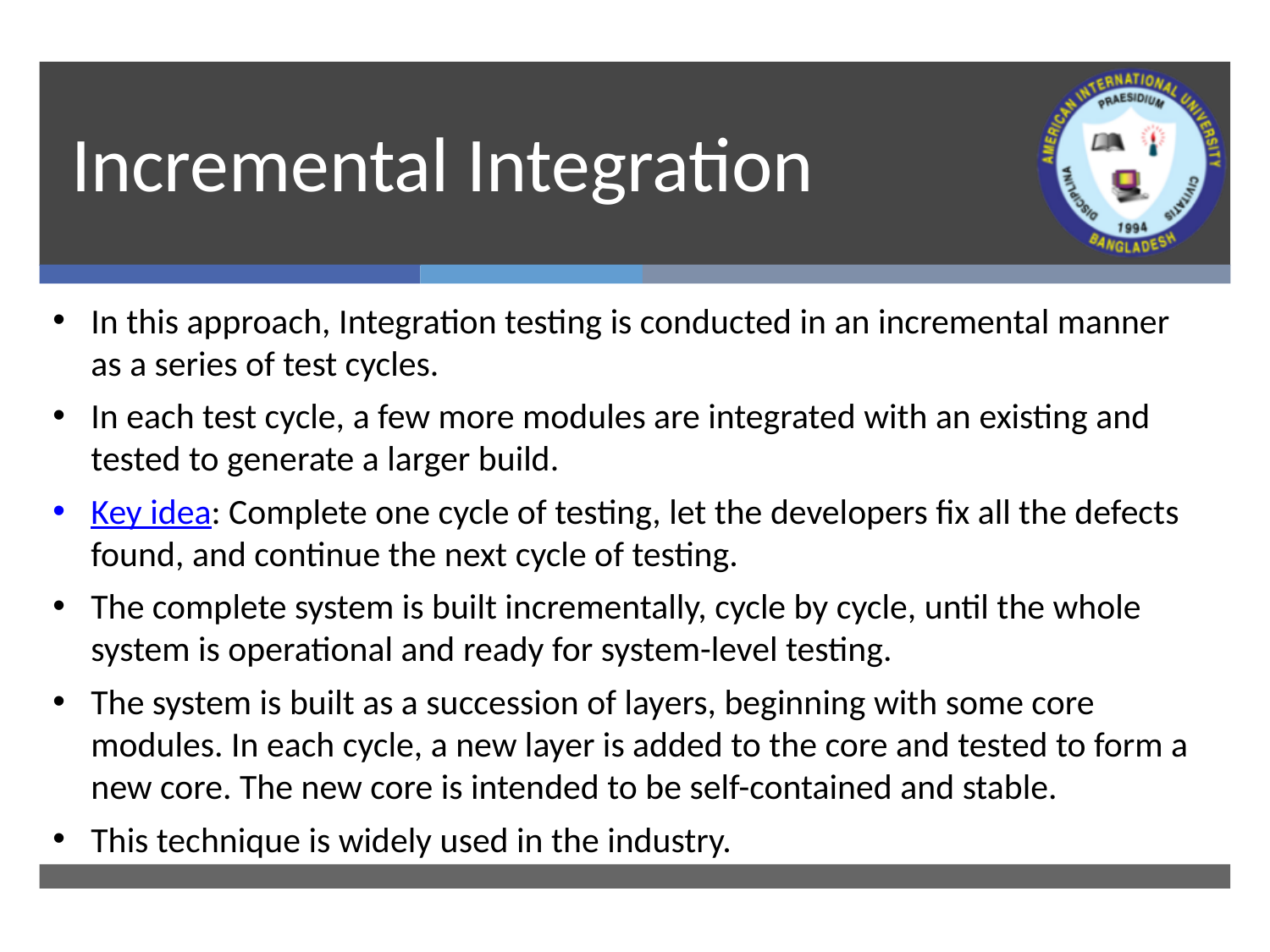

# Incremental Integration
In this approach, Integration testing is conducted in an incremental manner as a series of test cycles.
In each test cycle, a few more modules are integrated with an existing and tested to generate a larger build.
Key idea: Complete one cycle of testing, let the developers fix all the defects found, and continue the next cycle of testing.
The complete system is built incrementally, cycle by cycle, until the whole system is operational and ready for system-level testing.
The system is built as a succession of layers, beginning with some core modules. In each cycle, a new layer is added to the core and tested to form a new core. The new core is intended to be self-contained and stable.
This technique is widely used in the industry.